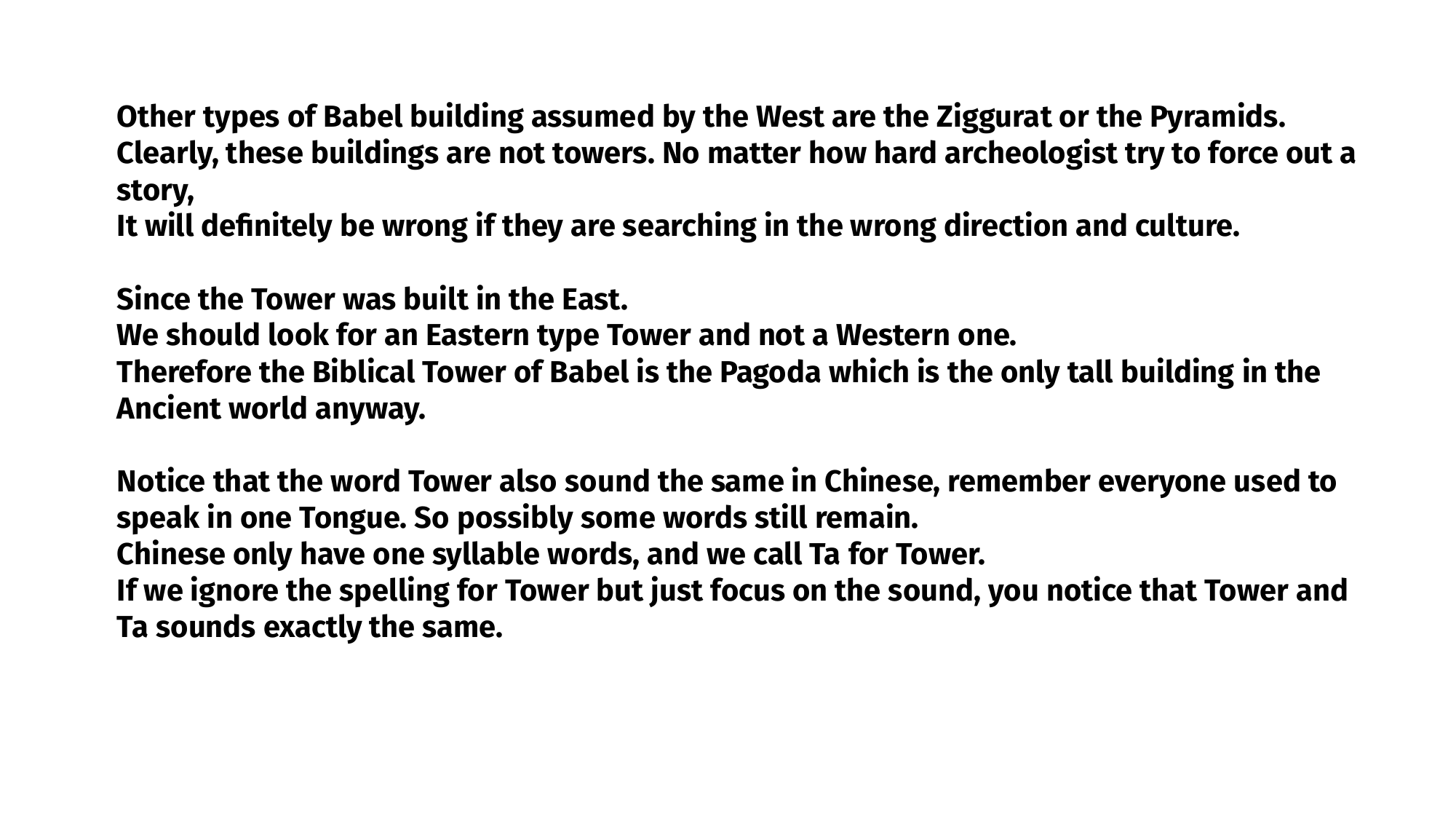

Other types of Babel building assumed by the West are the Ziggurat or the Pyramids.
Clearly, these buildings are not towers. No matter how hard archeologist try to force out a story,
It will definitely be wrong if they are searching in the wrong direction and culture.

Since the Tower was built in the East.
We should look for an Eastern type Tower and not a Western one.
Therefore the Biblical Tower of Babel is the Pagoda which is the only tall building in the
Ancient world anyway.

Notice that the word Tower also sound the same in Chinese, remember everyone used to speak in one Tongue. So possibly some words still remain.
Chinese only have one syllable words, and we call Ta for Tower.
If we ignore the spelling for Tower but just focus on the sound, you notice that Tower and Ta sounds exactly the same.